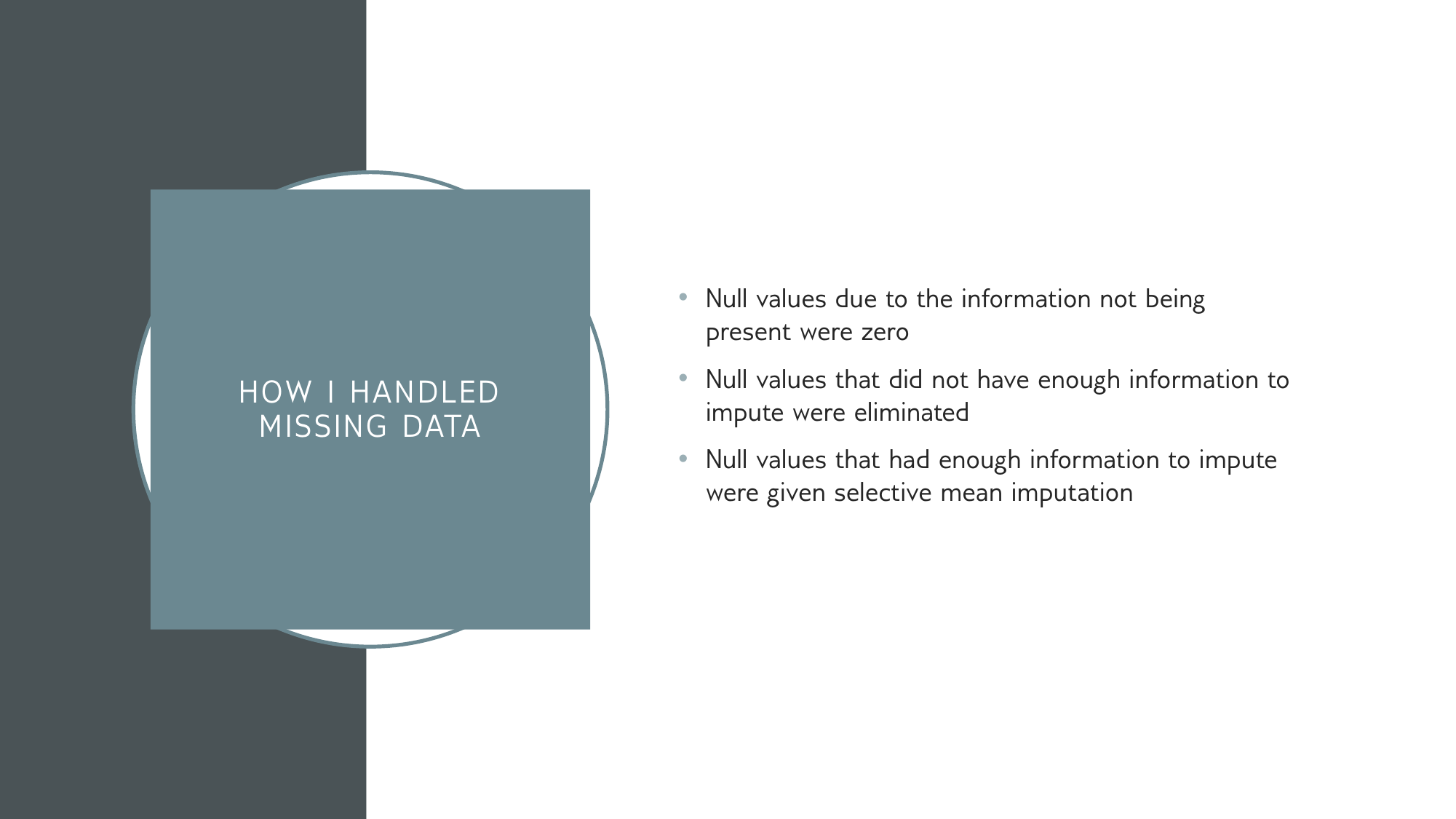

Null values due to the information not being present were zero
Null values that did not have enough information to impute were eliminated
Null values that had enough information to impute were given selective mean imputation

# How I Handled Missing Data